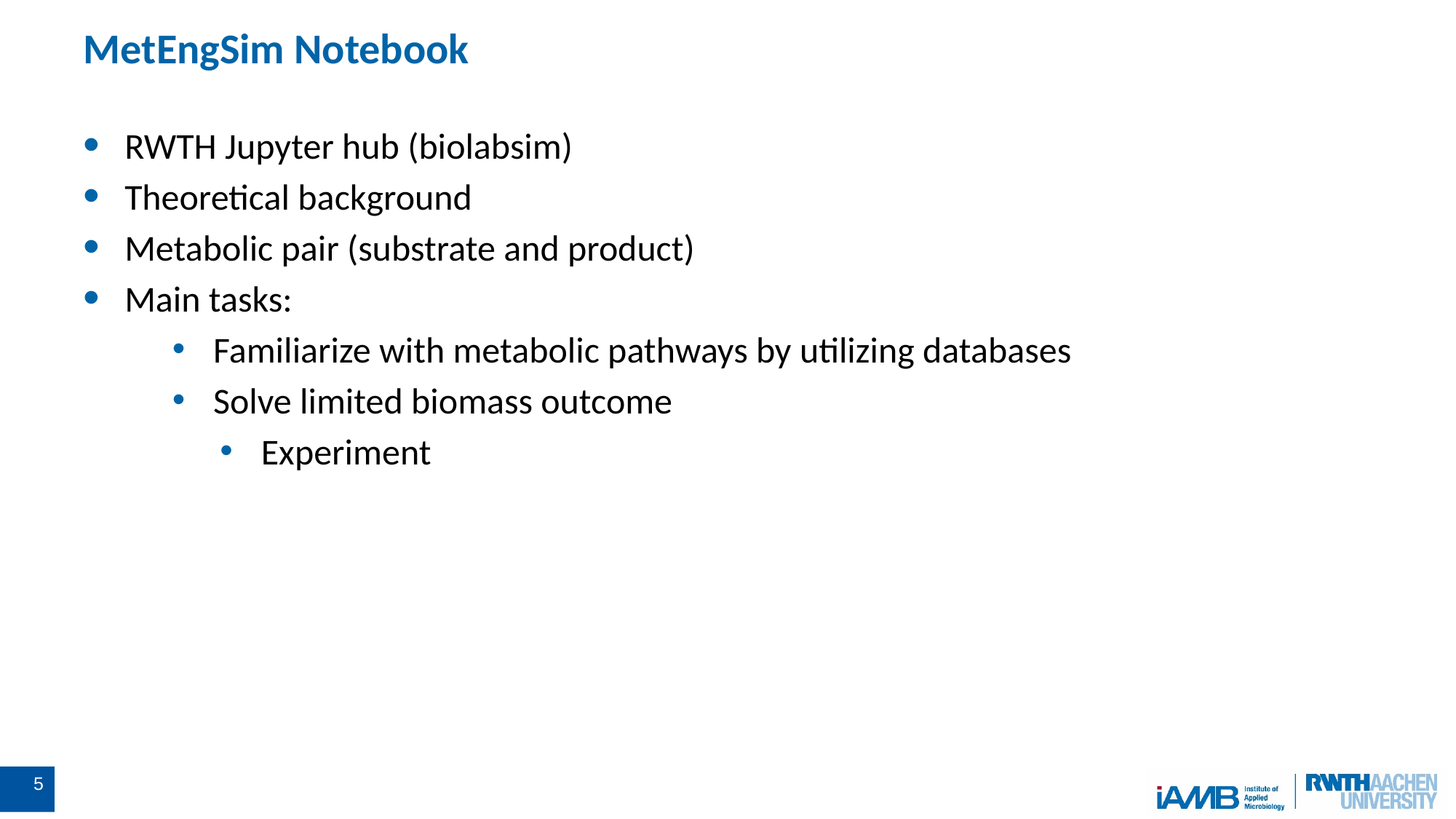

# MetEngSim Notebook
RWTH Jupyter hub (biolabsim)
Theoretical background
Metabolic pair (substrate and product)
Main tasks:
Familiarize with metabolic pathways by utilizing databases
Solve limited biomass outcome
Experiment

5